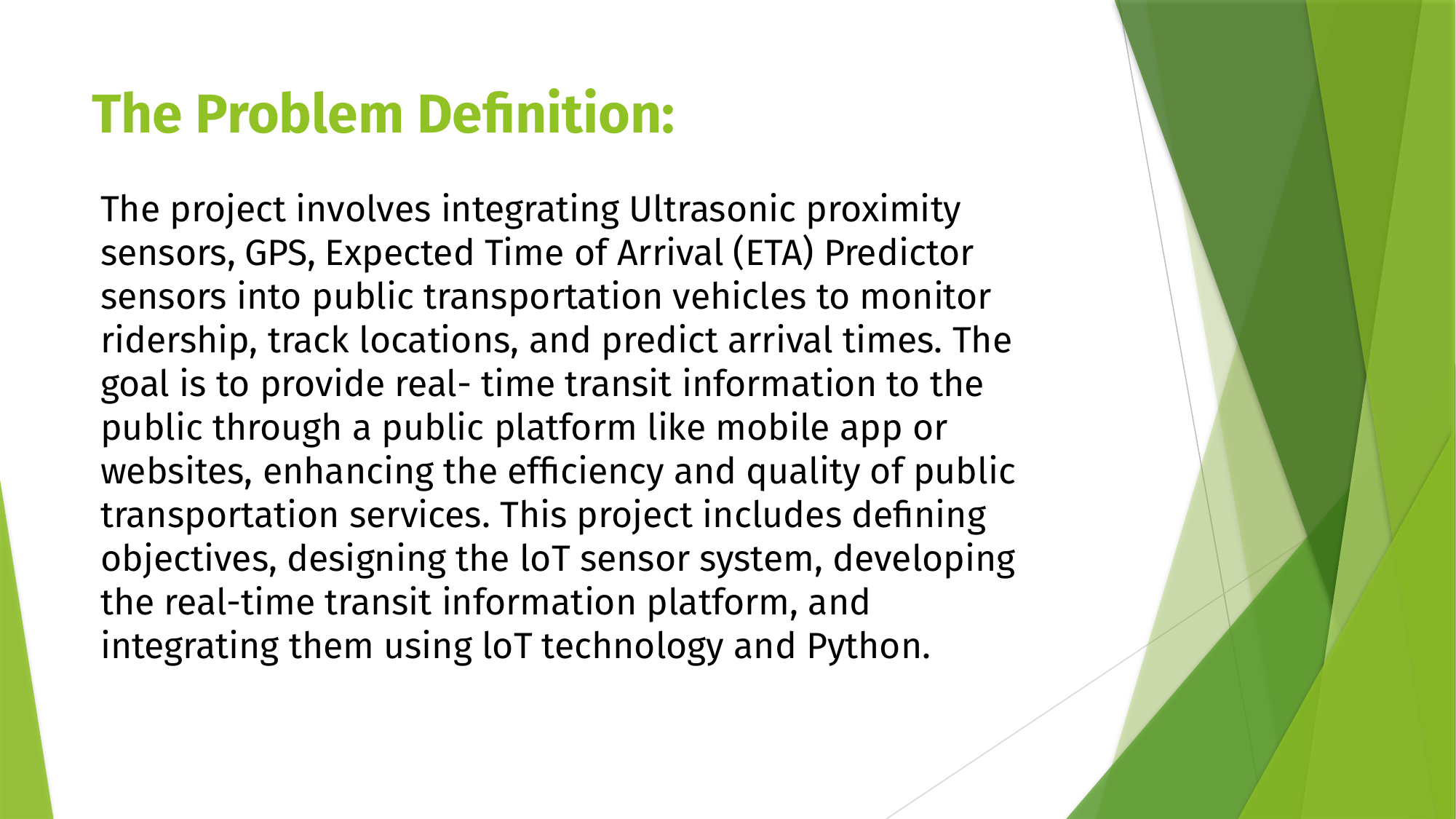

# The Problem Definition:
The project involves integrating Ultrasonic proximity sensors, GPS, Expected Time of Arrival (ETA) Predictor sensors into public transportation vehicles to monitor ridership, track locations, and predict arrival times. The goal is to provide real- time transit information to the public through a public platform like mobile app or websites, enhancing the efficiency and quality of public transportation services. This project includes defining objectives, designing the loT sensor system, developing the real-time transit information platform, and integrating them using loT technology and Python.